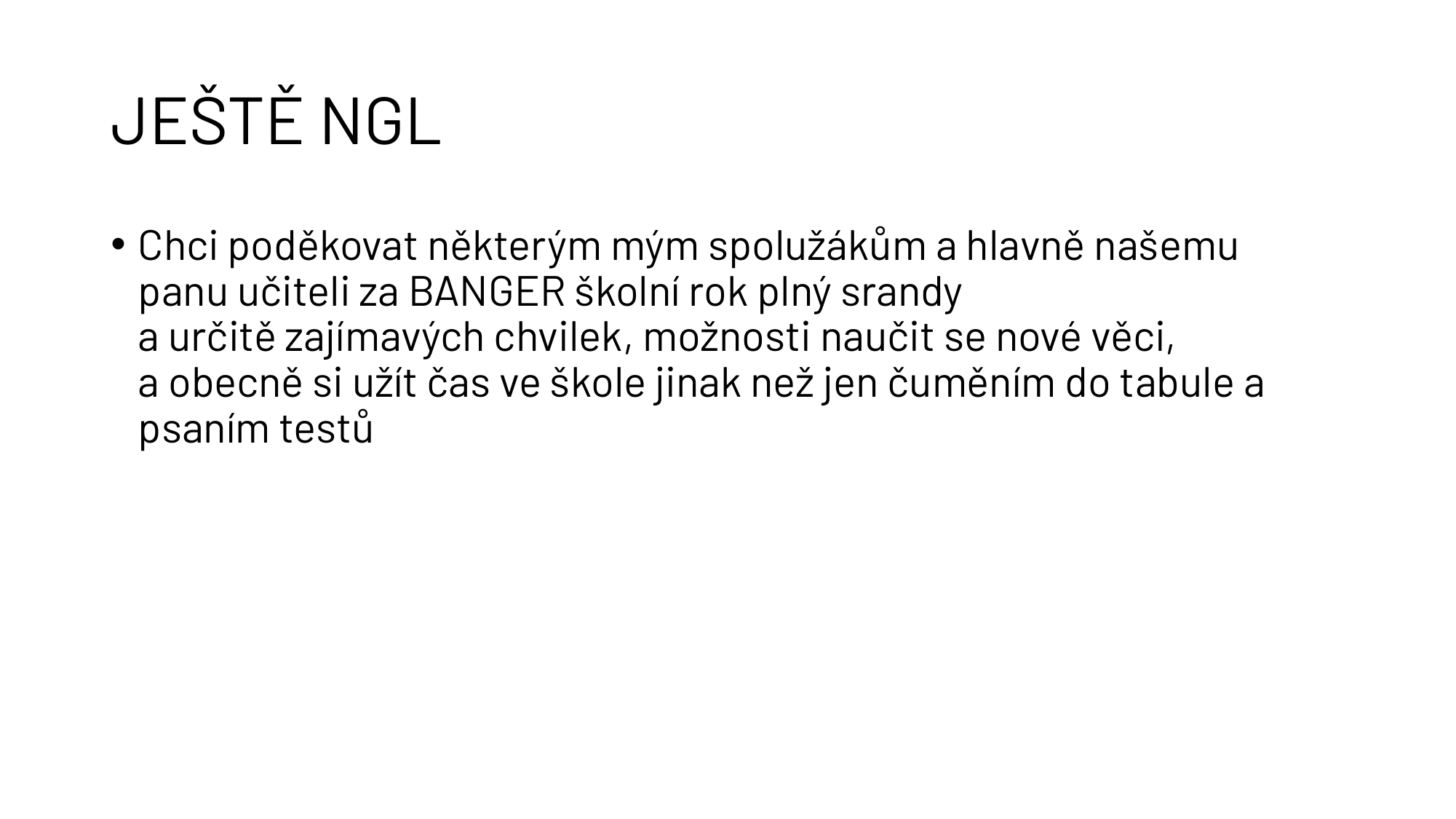

# JEŠTĚ NGL
Chci poděkovat některým mým spolužákům a hlavně našemu panu učiteli za BANGER školní rok plný srandy a určitě zajímavých chvilek, možnosti naučit se nové věci, a obecně si užít čas ve škole jinak než jen čuměním do tabule a psaním testů